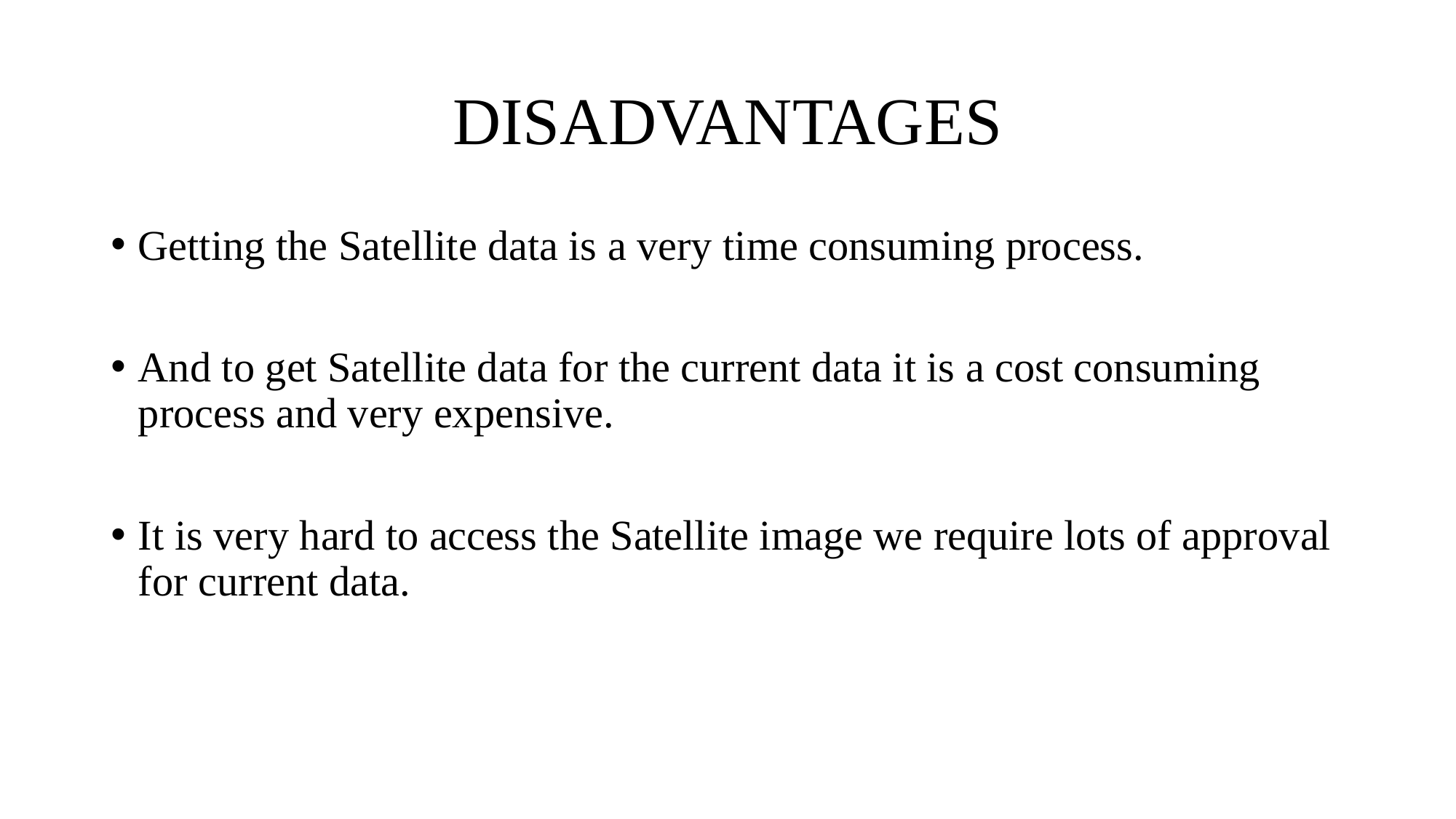

# DISADVANTAGES
Getting the Satellite data is a very time consuming process.

And to get Satellite data for the current data it is a cost consuming process and very expensive.

It is very hard to access the Satellite image we require lots of approval for current data.